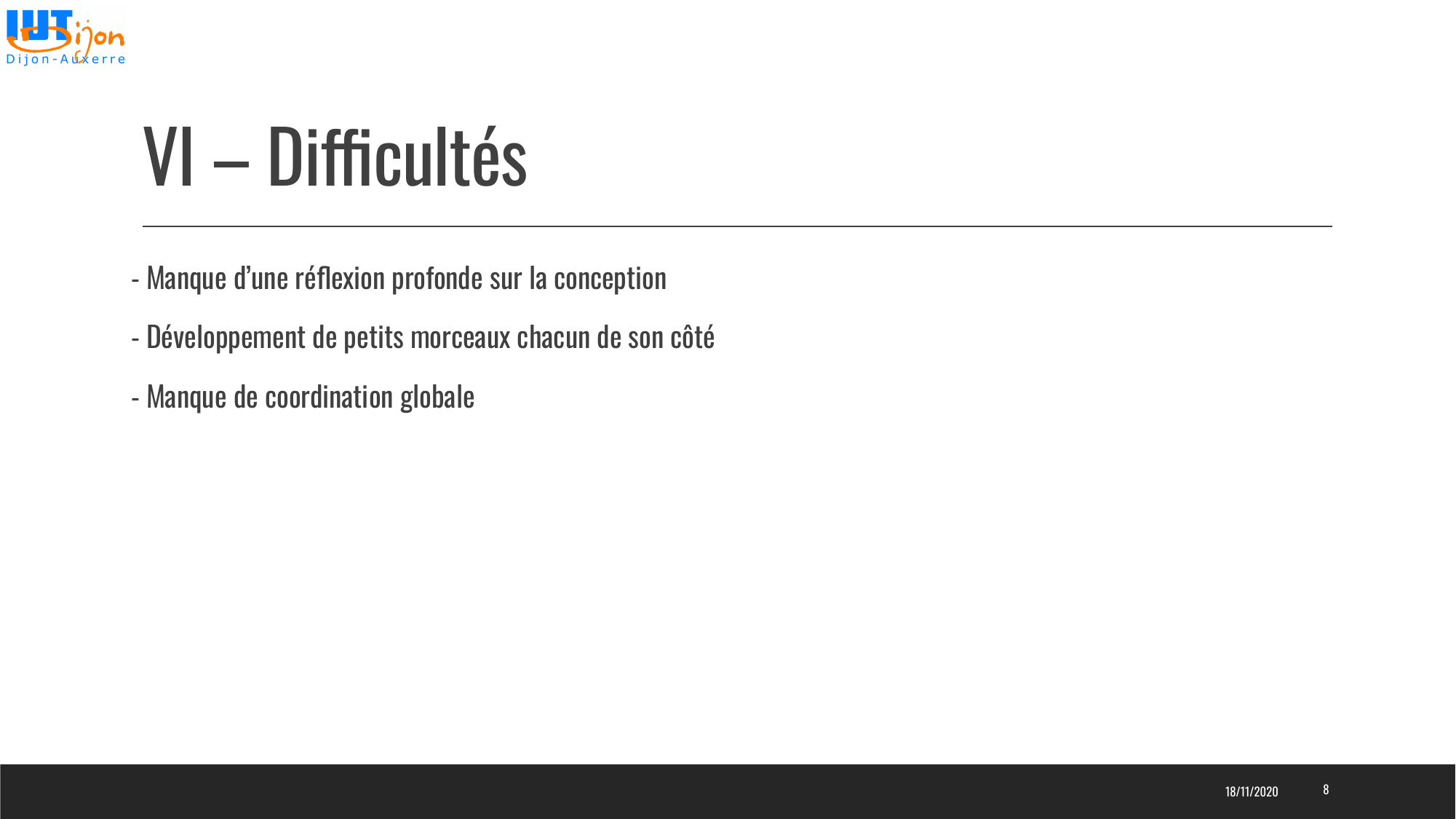

# VI – Difficultés
- Manque d’une réflexion profonde sur la conception
- Développement de petits morceaux chacun de son côté
- Manque de coordination globale
18/11/2020
8